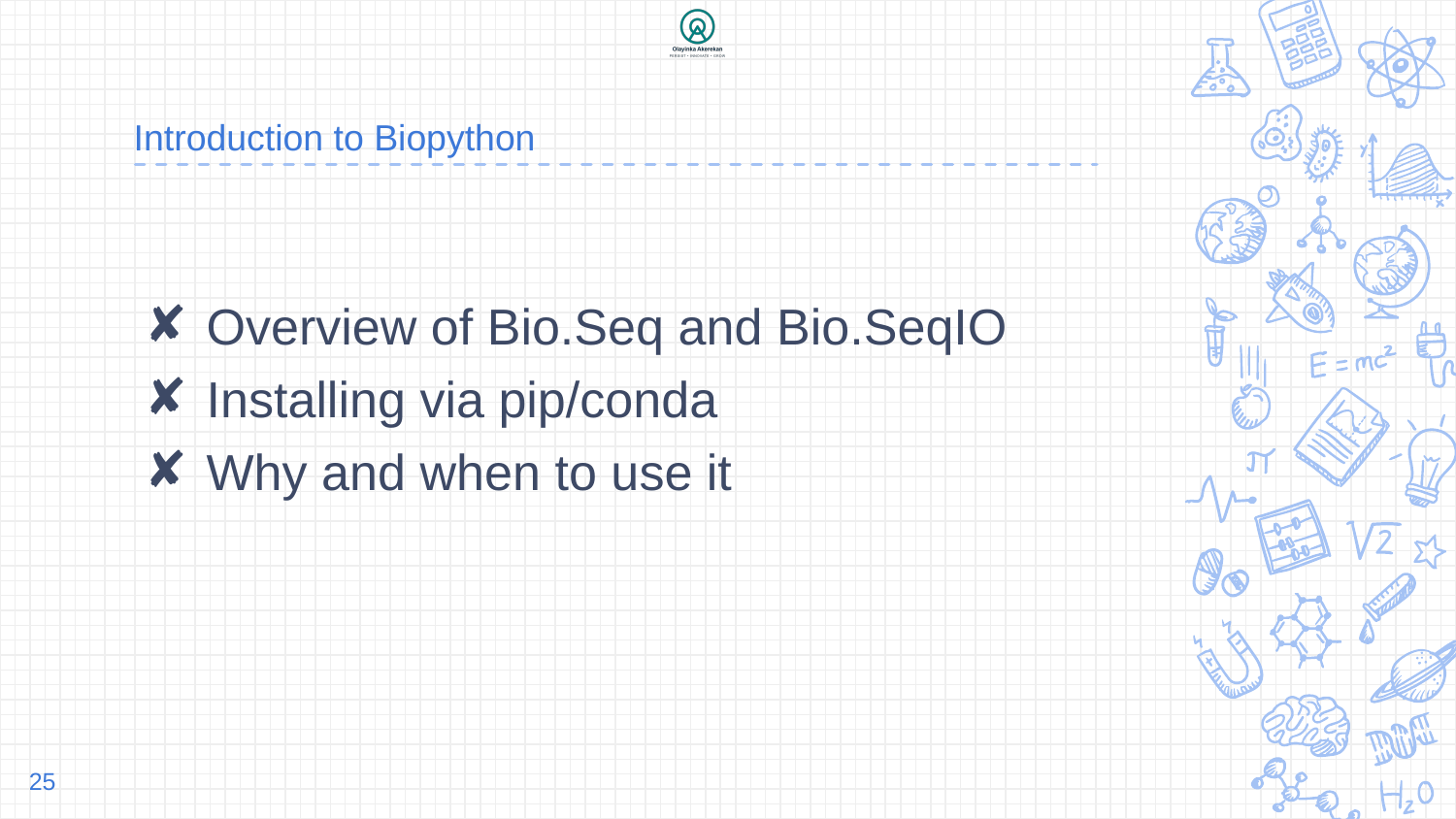

# Introduction to Biopython

Overview of Bio.Seq and Bio.SeqIO
Installing via pip/conda
Why and when to use it
25